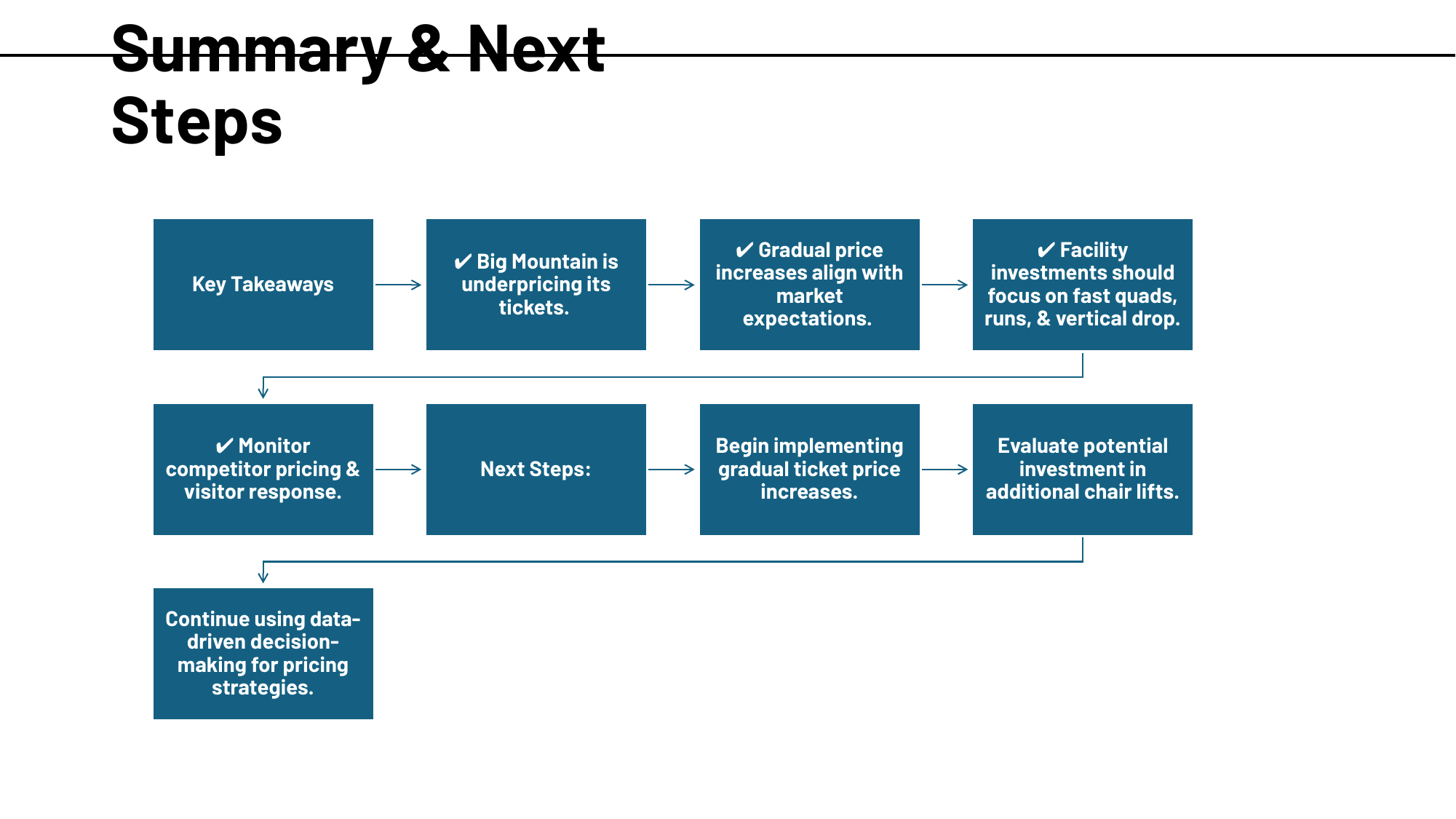

# Summary & Next Steps

Key Takeaways

✔ Big Mountain is underpricing its tickets.

✔ Gradual price increases align with market expectations.

✔ Facility investments should focus on fast quads, runs, & vertical drop.

✔ Monitor competitor pricing & visitor response.

Next Steps:

Begin implementing gradual ticket price increases.

Evaluate potential investment in additional chair lifts.
Continue using data-driven decision-making for pricing strategies.